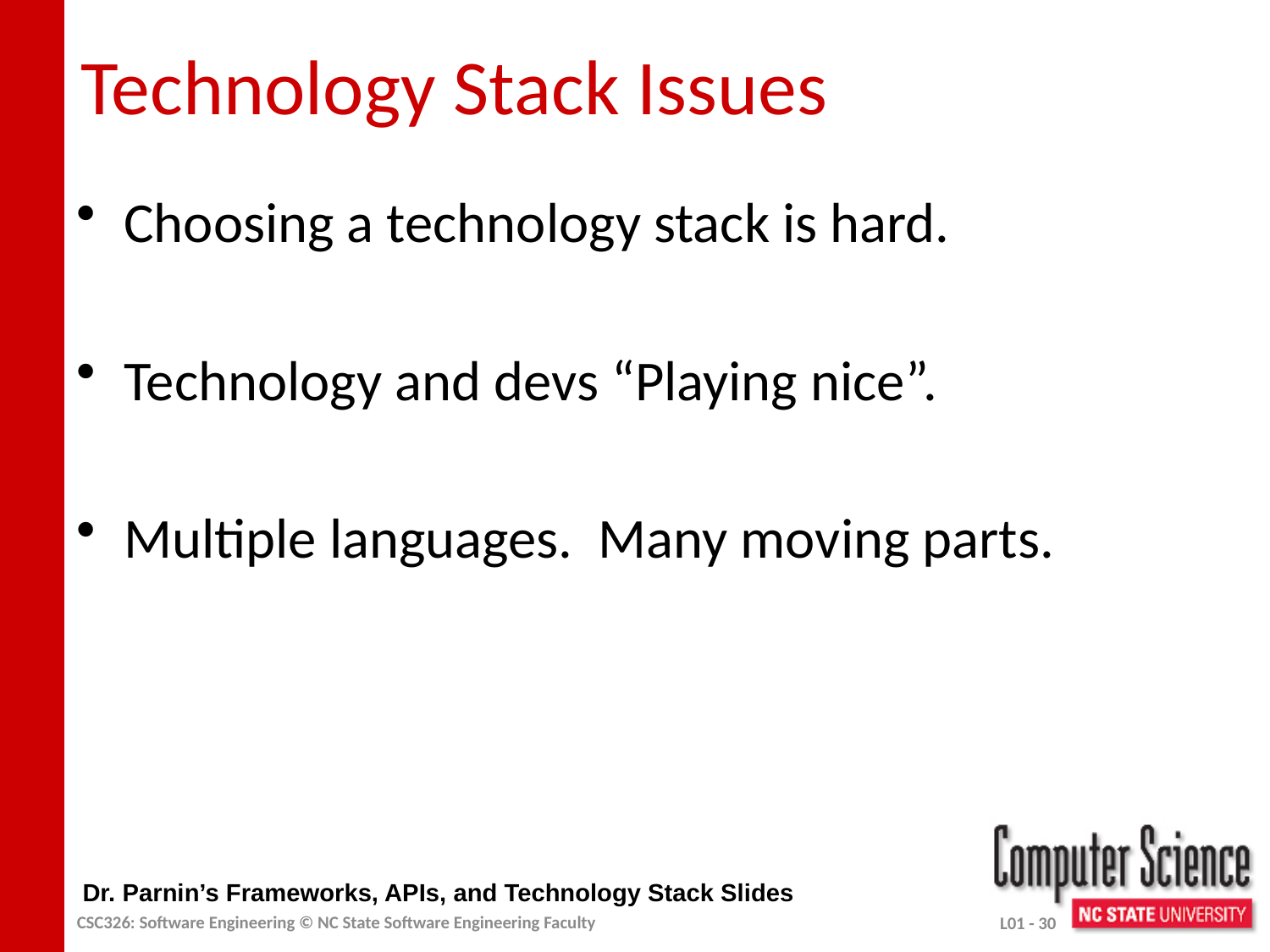

# Technology Stack Issues
Choosing a technology stack is hard.

Technology and devs “Playing nice”.

Multiple languages.  Many moving parts.
Dr. Parnin’s Frameworks, APIs, and Technology Stack Slides
CSC326: Software Engineering © NC State Software Engineering Faculty
L01 - 30